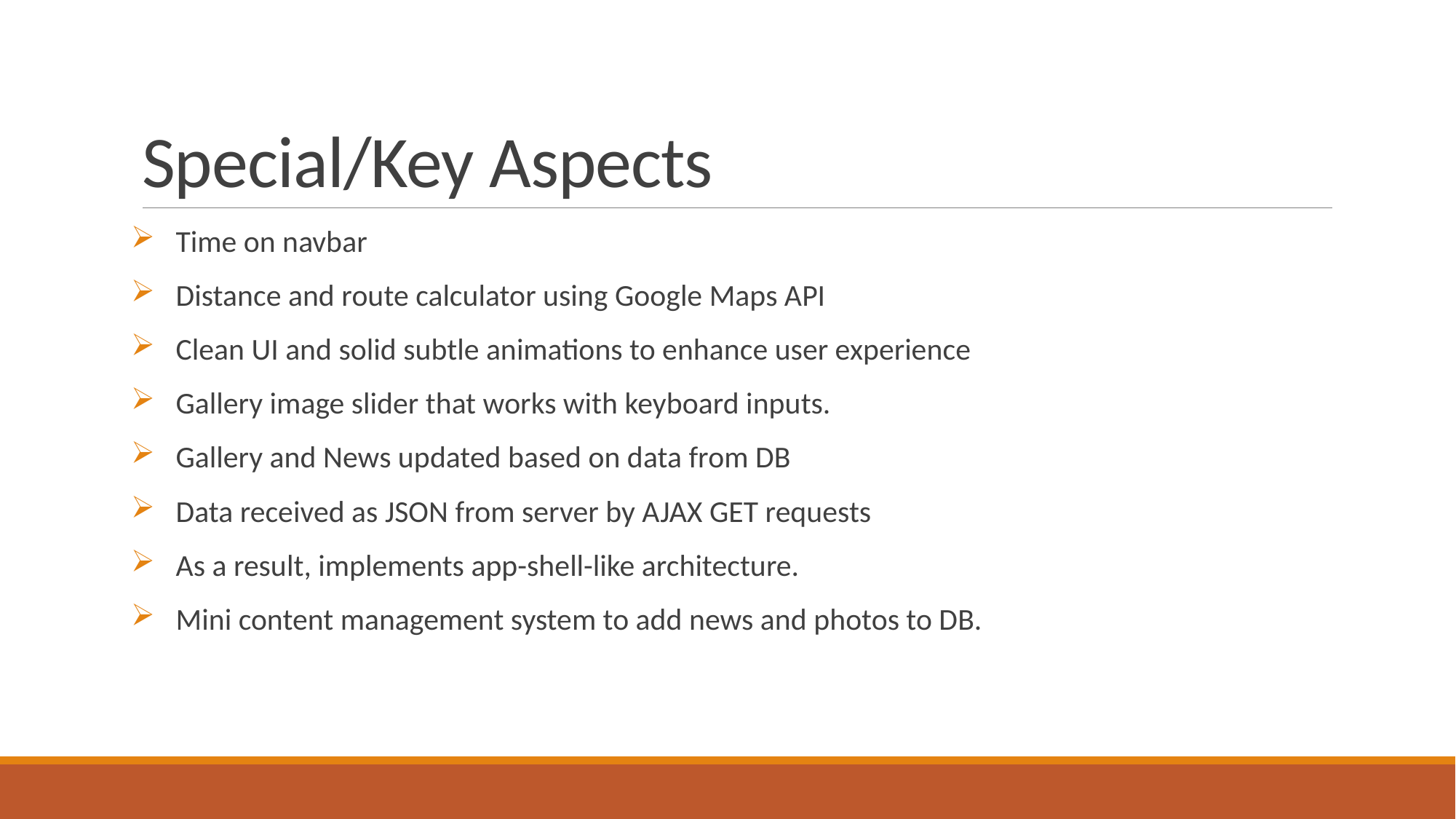

# Special/Key Aspects
   Time on navbar
   Distance and route calculator using Google Maps API
   Clean UI and solid subtle animations to enhance user experience
   Gallery image slider that works with keyboard inputs.
   Gallery and News updated based on data from DB
   Data received as JSON from server by AJAX GET requests
   As a result, implements app-shell-like architecture.
   Mini content management system to add news and photos to DB.